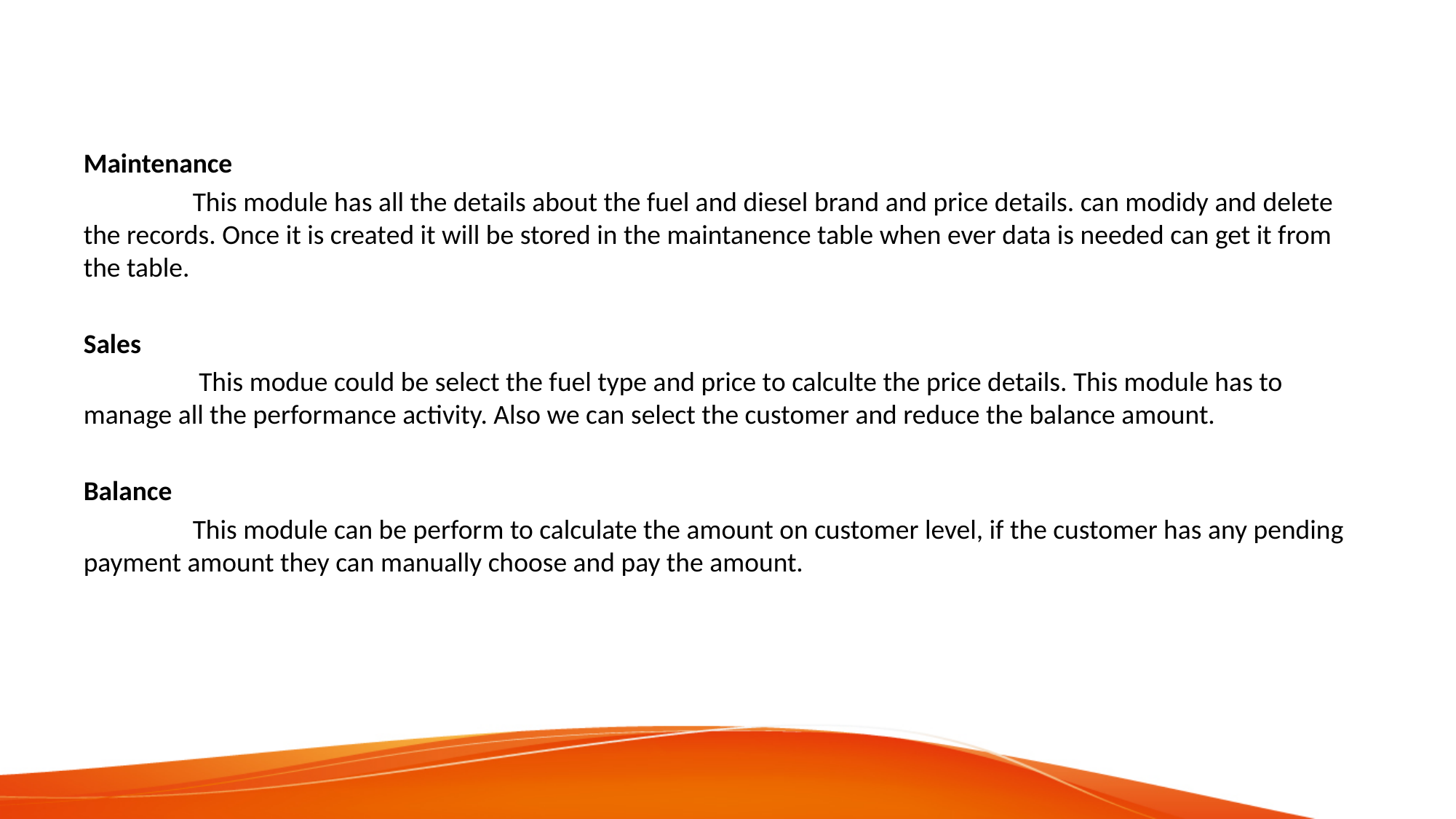

#
Maintenance
	This module has all the details about the fuel and diesel brand and price details. can modidy and delete the records. Once it is created it will be stored in the maintanence table when ever data is needed can get it from the table.

Sales
	 This modue could be select the fuel type and price to calculte the price details. This module has to manage all the performance activity. Also we can select the customer and reduce the balance amount.

Balance
	This module can be perform to calculate the amount on customer level, if the customer has any pending  payment amount they can manually choose and pay the amount.